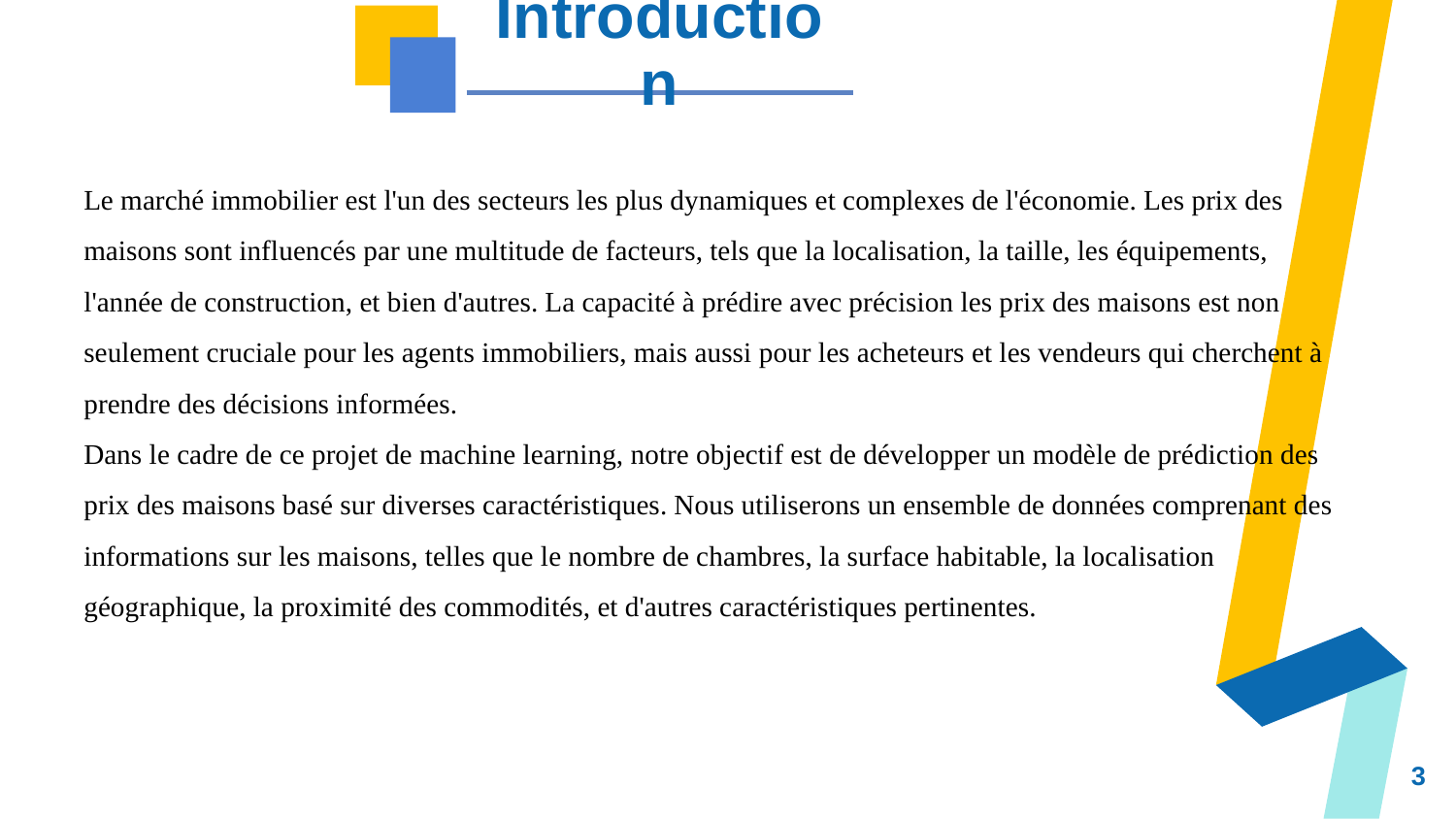

Introduction

Le marché immobilier est l'un des secteurs les plus dynamiques et complexes de l'économie. Les prix des maisons sont influencés par une multitude de facteurs, tels que la localisation, la taille, les équipements, l'année de construction, et bien d'autres. La capacité à prédire avec précision les prix des maisons est non seulement cruciale pour les agents immobiliers, mais aussi pour les acheteurs et les vendeurs qui cherchent à prendre des décisions informées.
Dans le cadre de ce projet de machine learning, notre objectif est de développer un modèle de prédiction des prix des maisons basé sur diverses caractéristiques. Nous utiliserons un ensemble de données comprenant des informations sur les maisons, telles que le nombre de chambres, la surface habitable, la localisation géographique, la proximité des commodités, et d'autres caractéristiques pertinentes.

3